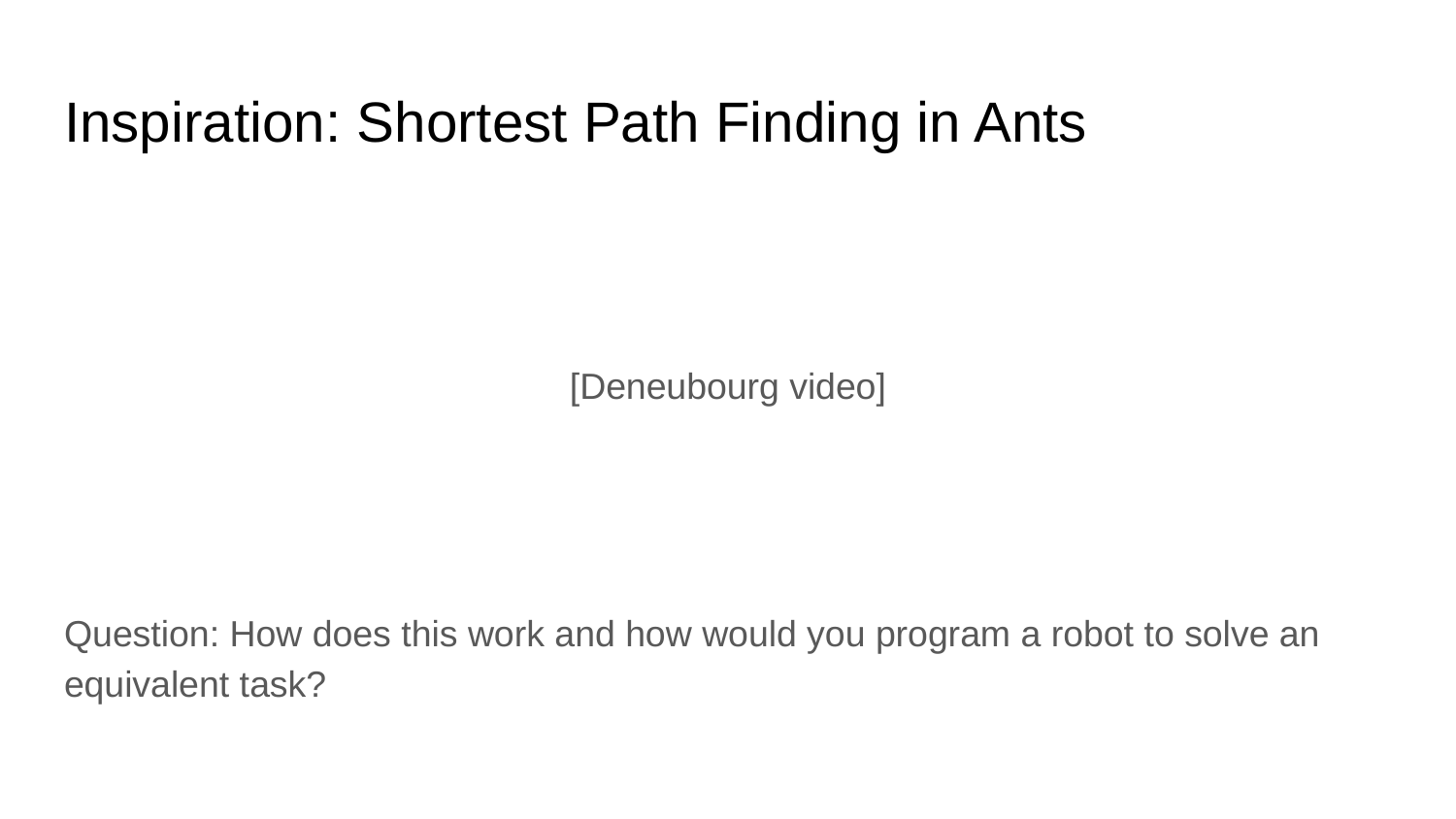

# Inspiration: Shortest Path Finding in Ants

[Deneubourg video]

Question: How does this work and how would you program a robot to solve an equivalent task?